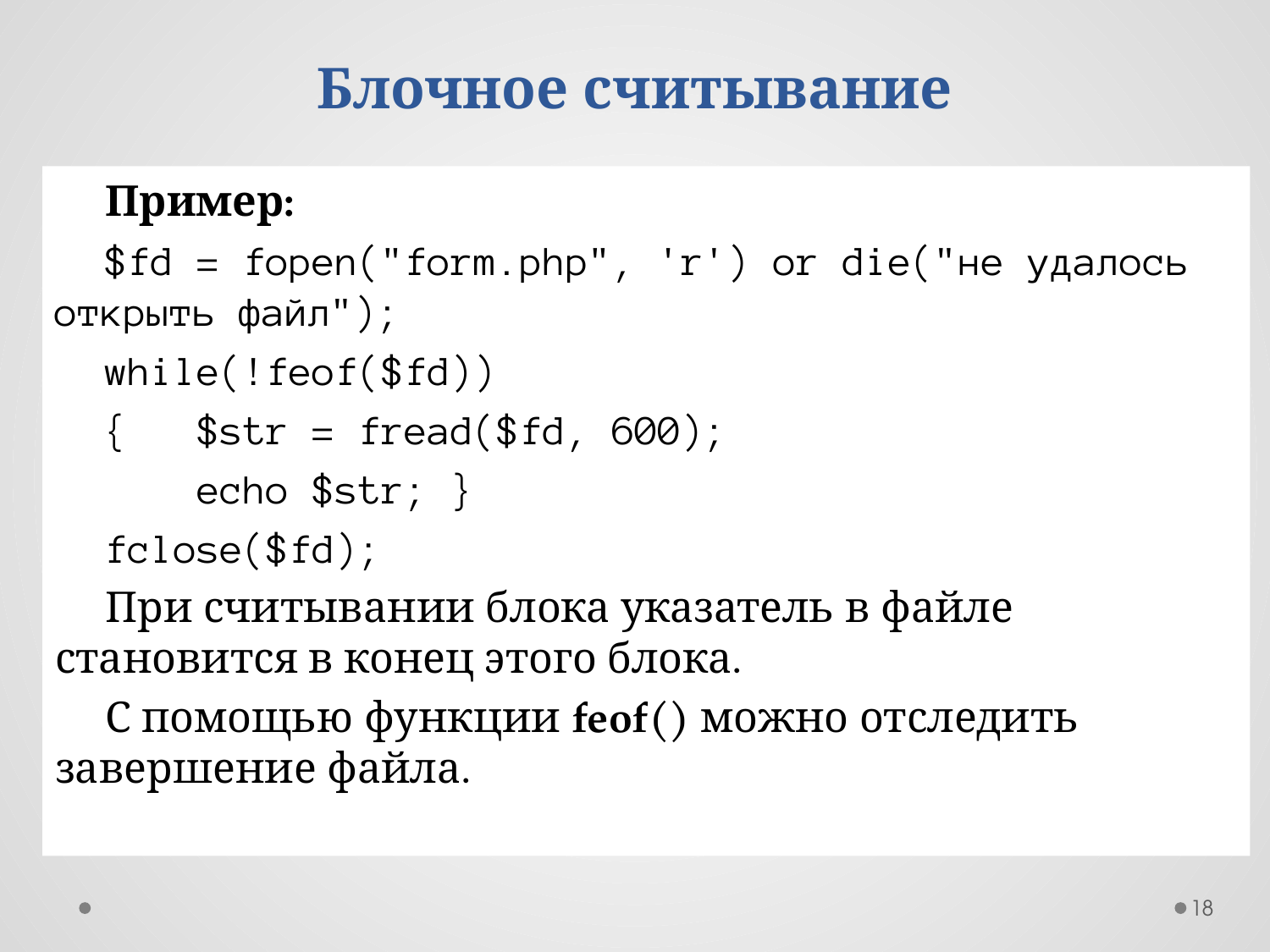

# Блочное считывание
Пример:
$fd = fopen("form.php", 'r') or die("не удалось открыть файл");
while(!feof($fd))
{   $str = fread($fd, 600);
    echo $str; }
fclose($fd);
При считывании блока указатель в файле становится в конец этого блока.
С помощью функции feof() можно отследить завершение файла.

18